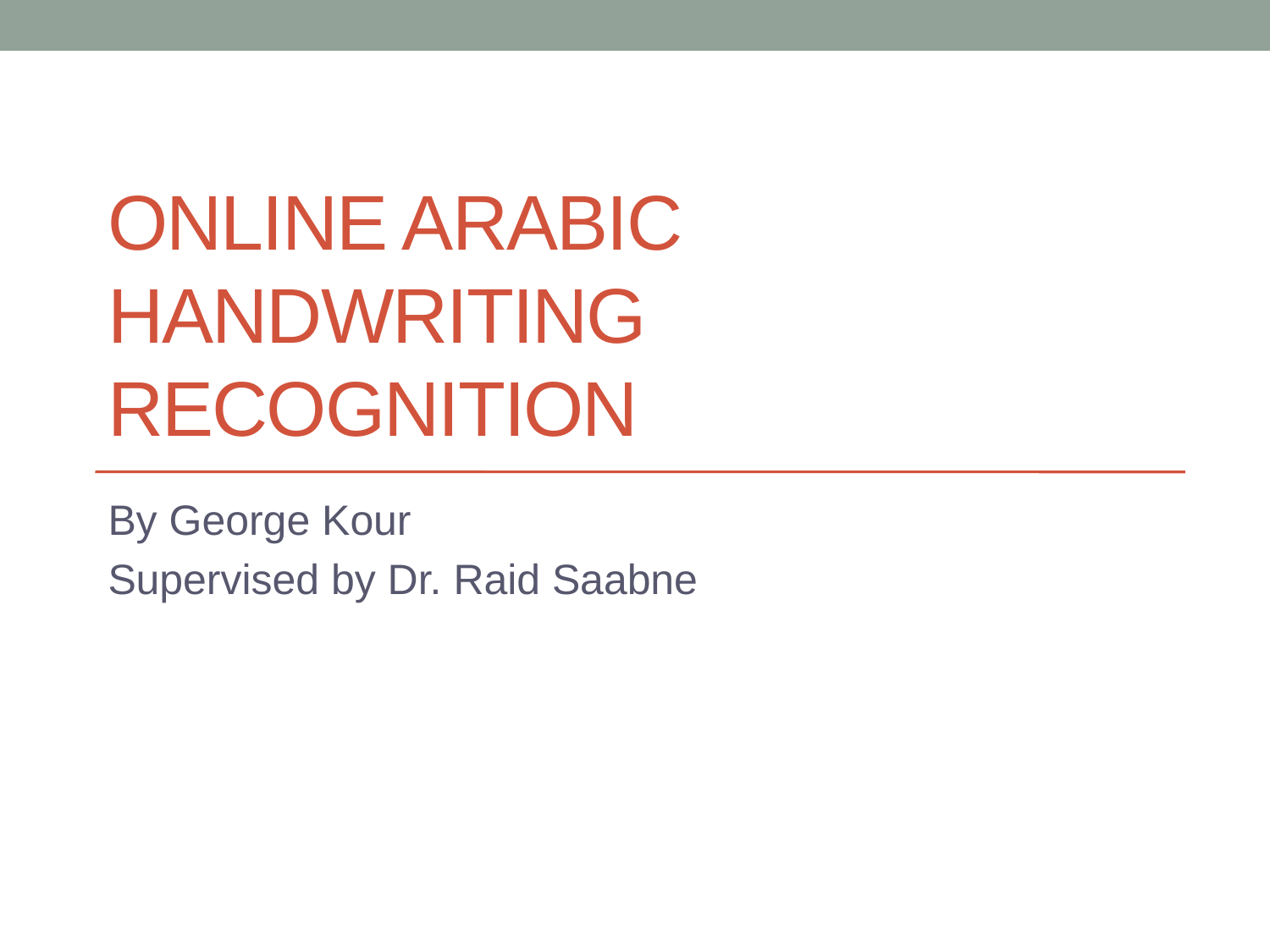

# Online Arabic Handwriting Recognition
By George Kour
Supervised by Dr. Raid Saabne